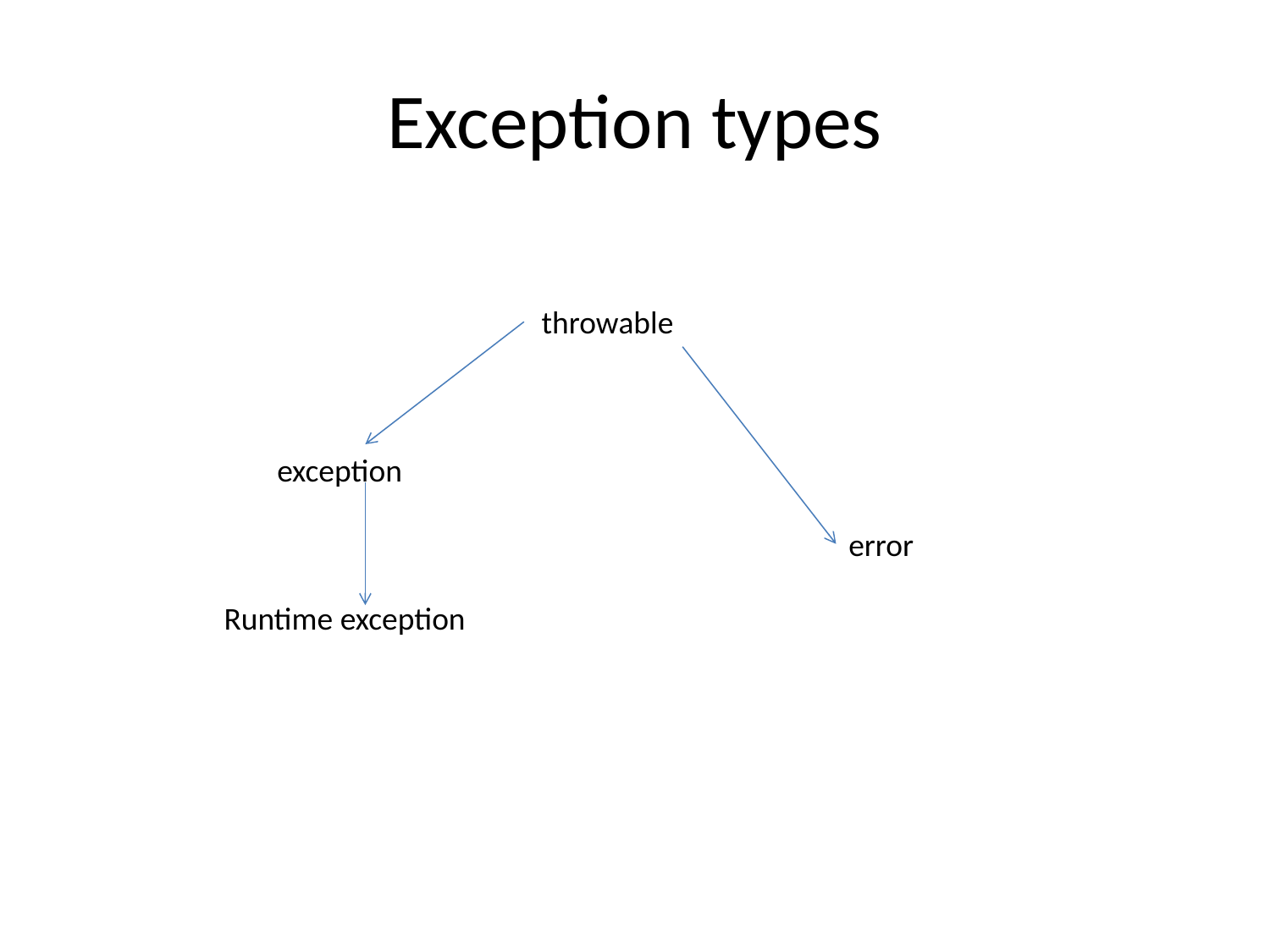

# Exception types

throwable
exception
error
Runtime exception